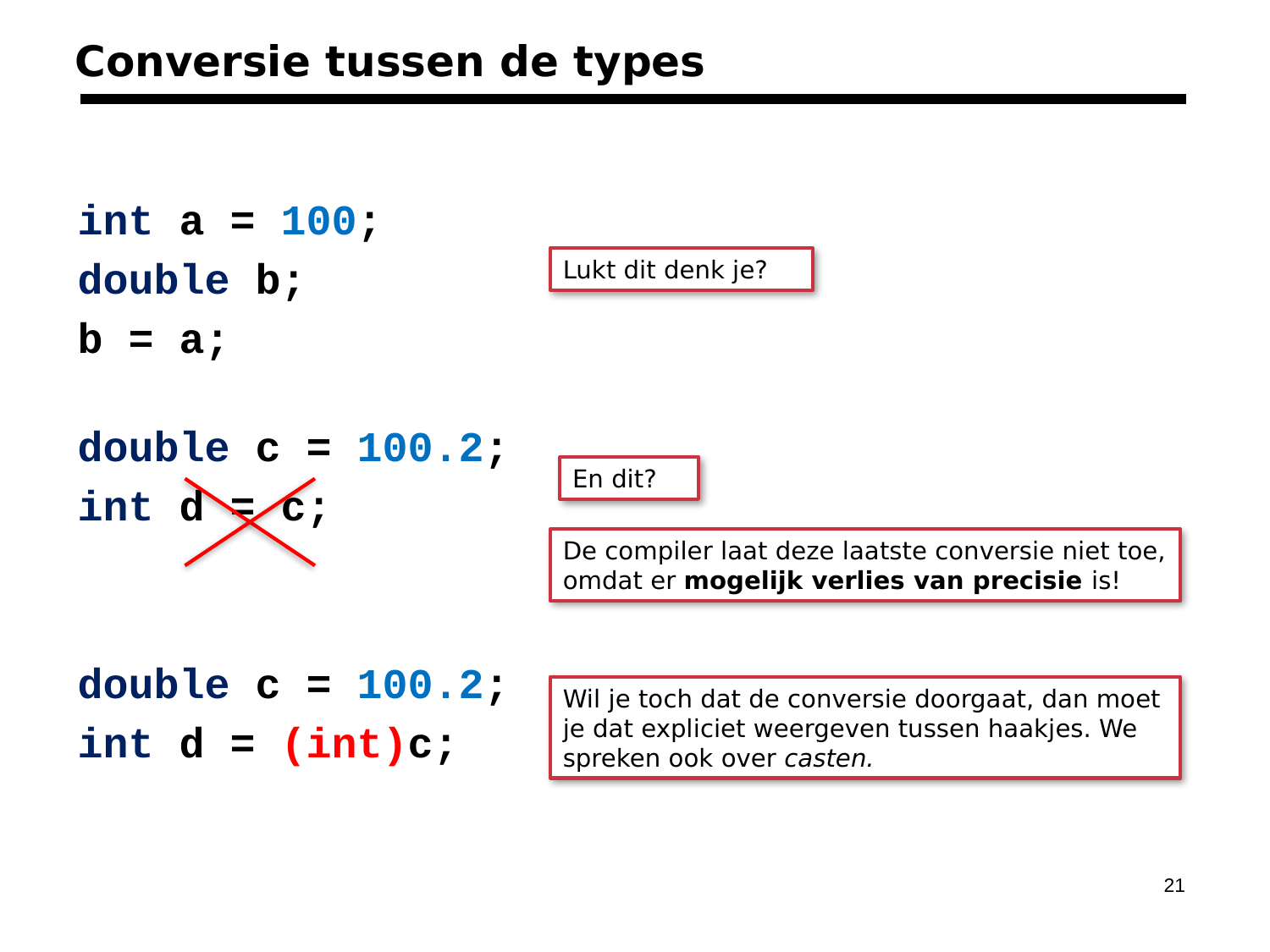

# Conversie tussen de types
int a = 100;
double b;
b = a;

double c = 100.2;
int d = c;

double c = 100.2;
int d = (int)c;

Lukt dit denk je?
En dit?
De compiler laat deze laatste conversie niet toe, omdat er mogelijk verlies van precisie is!
Wil je toch dat de conversie doorgaat, dan moet je dat expliciet weergeven tussen haakjes. We spreken ook over casten.